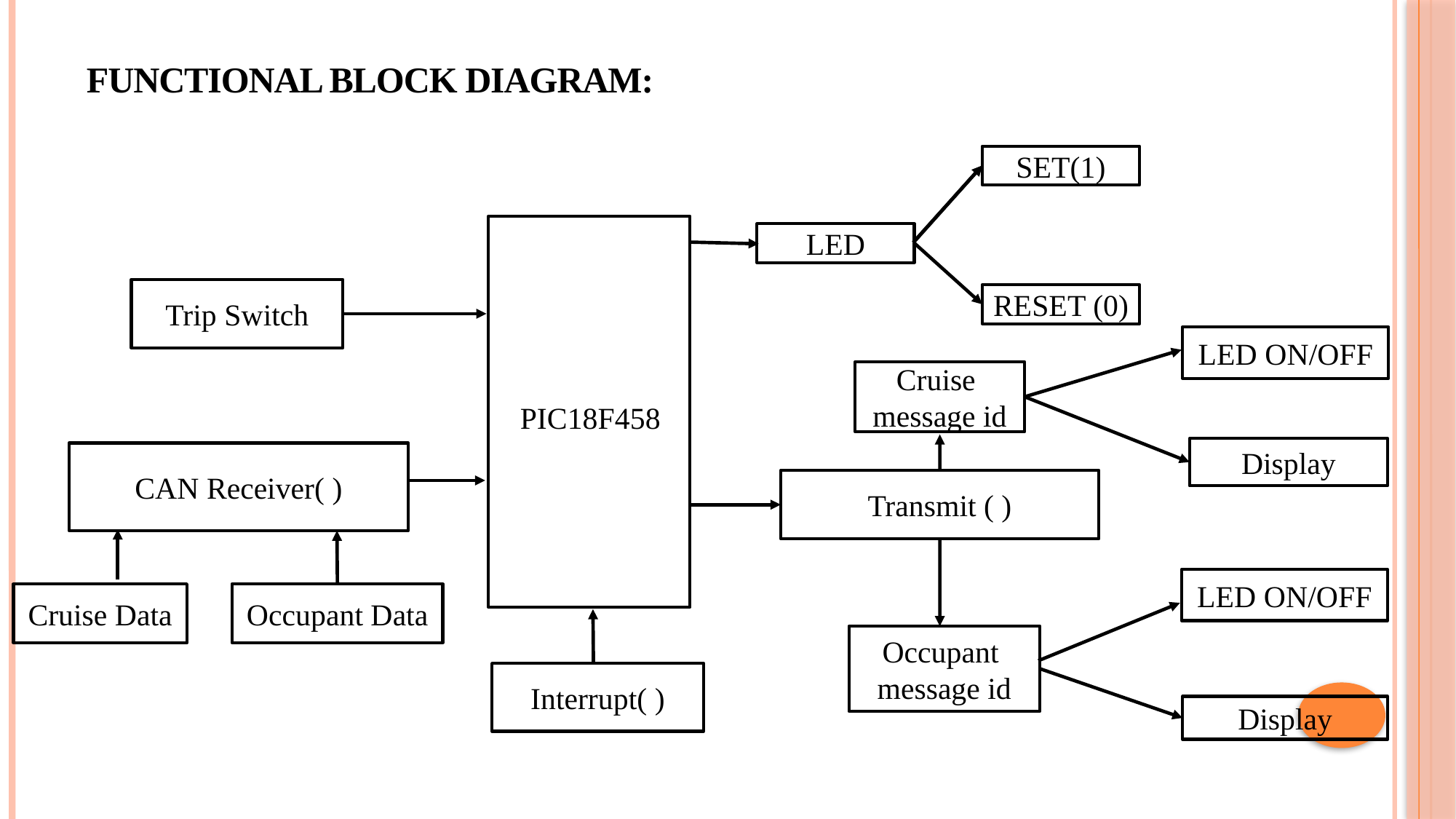

FUNCTIONAL BLOCK DIAGRAM:
SET(1)

LED
Trip Switch
RESET (0)
LED ON/OFF
Cruise  message id
PIC18F458
Display
CAN Receiver( )
Transmit ( )
LED ON/OFF
Occupant Data
Cruise Data
Occupant
message id
Interrupt( )
Display